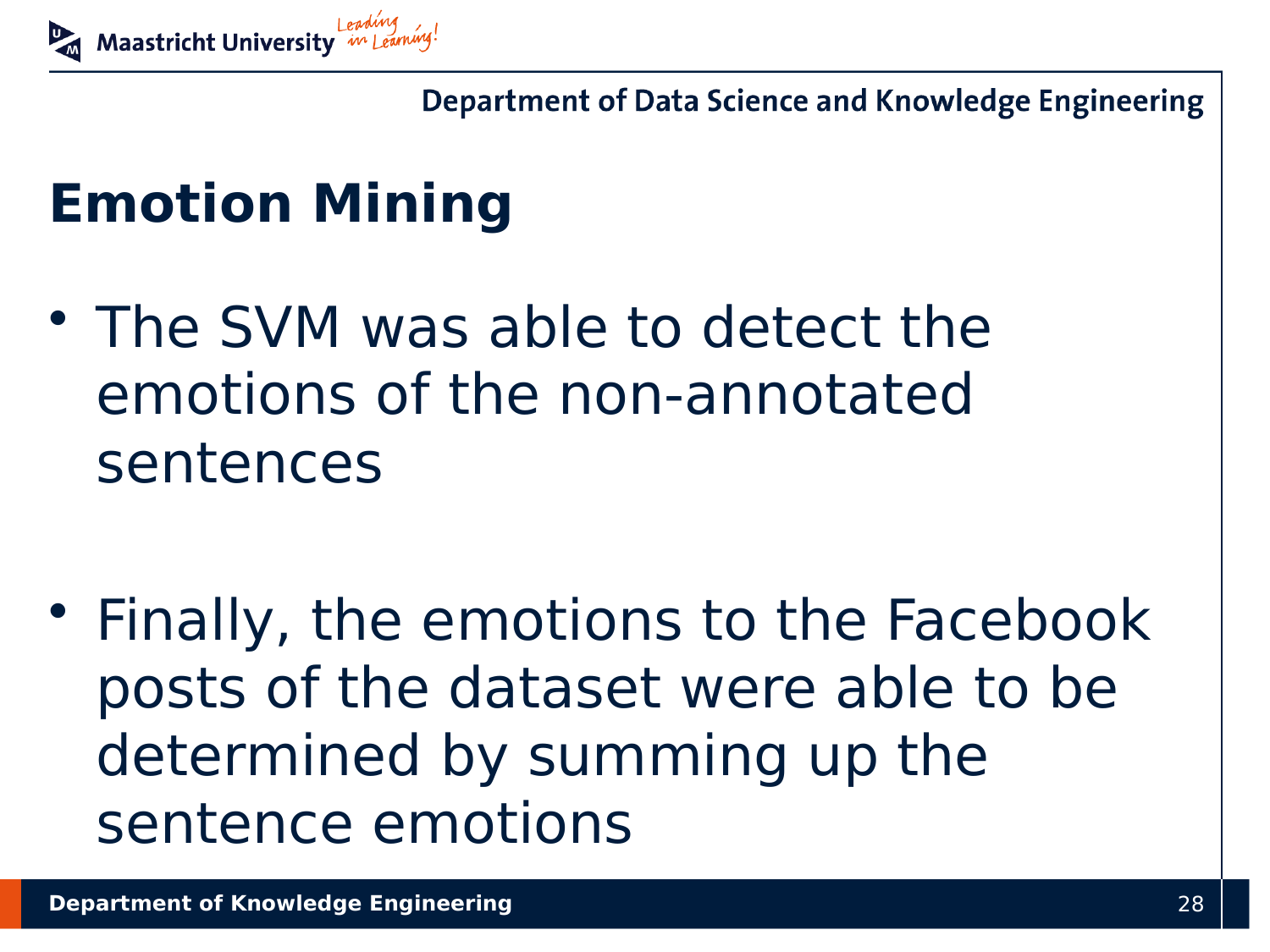

# Emotion Mining
The SVM was able to detect the emotions of the non-annotated sentences

Finally, the emotions to the Facebook posts of the dataset were able to be determined by summing up the sentence emotions